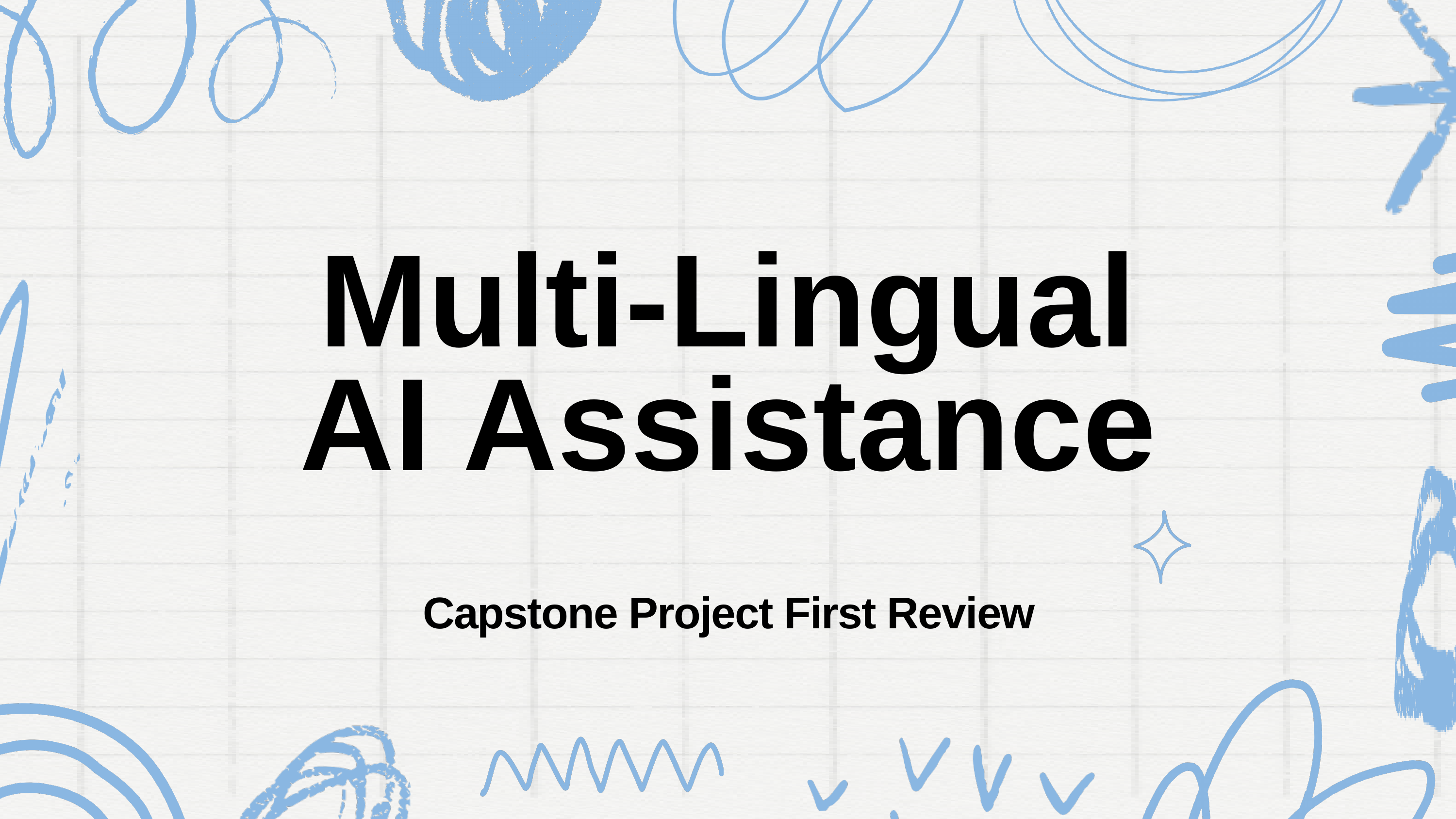

Multi-Lingual
AI Assistance

Capstone Project First Review